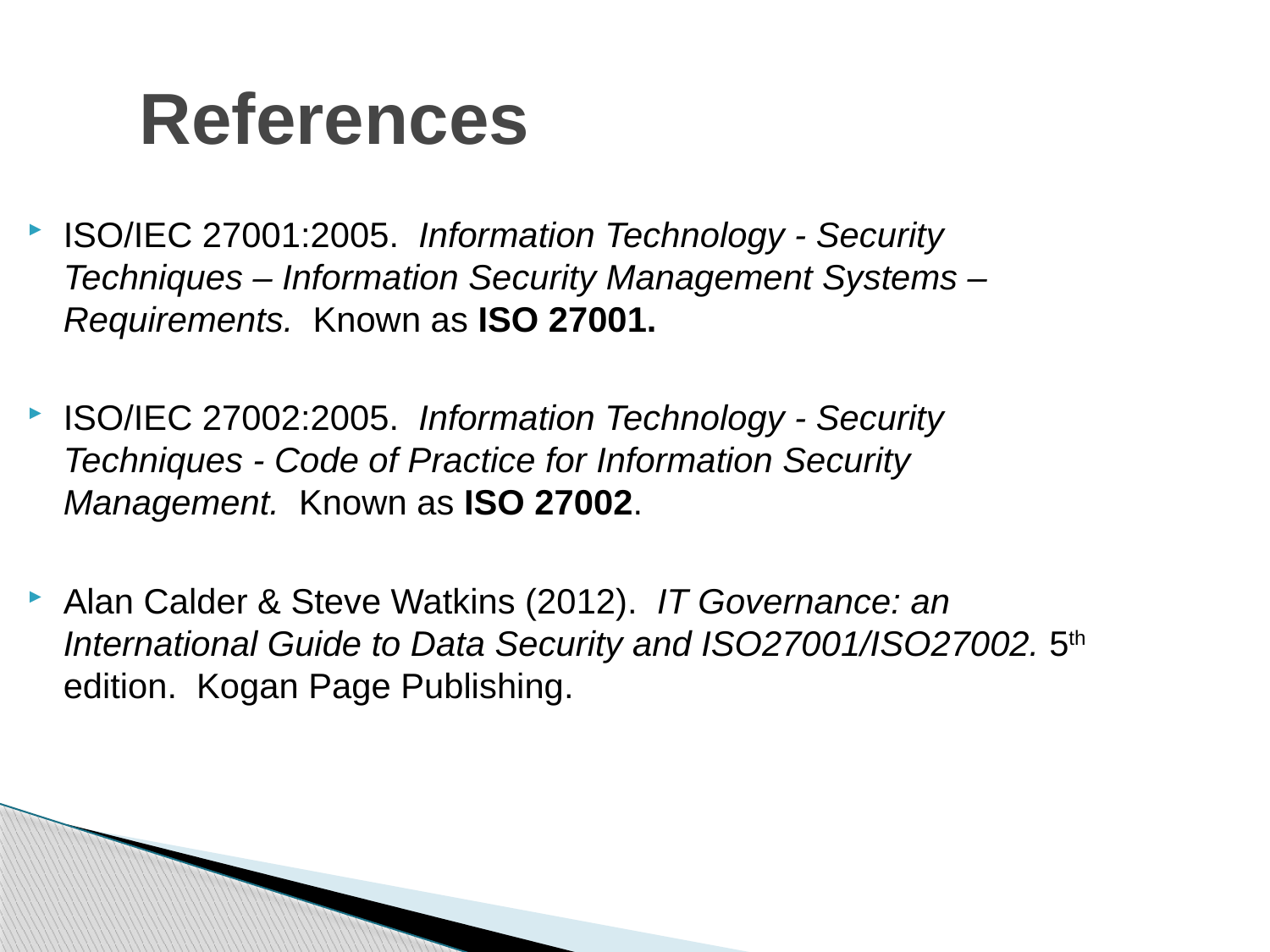

References
ISO/IEC 27001:2005.  Information Technology - Security Techniques – Information Security Management Systems – Requirements.  Known as ISO 27001.

ISO/IEC 27002:2005.  Information Technology - Security Techniques - Code of Practice for Information Security Management.  Known as ISO 27002.

Alan Calder & Steve Watkins (2012).  IT Governance: an International Guide to Data Security and ISO27001/ISO27002. 5th edition.  Kogan Page Publishing.